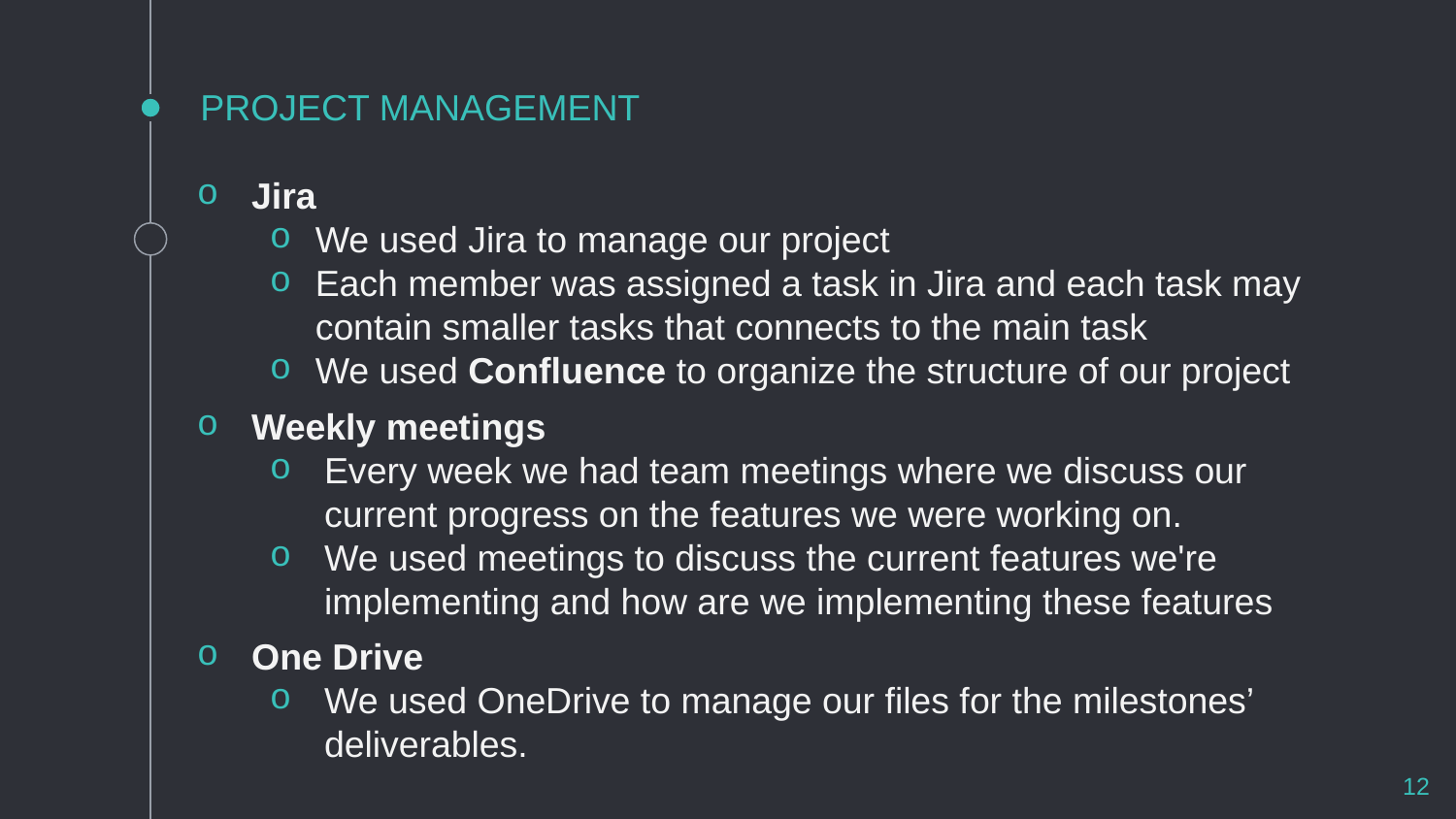

# PROJECT MANAGEMENT
Jira
We used Jira to manage our project
Each member was assigned a task in Jira and each task may contain smaller tasks that connects to the main task
We used Confluence to organize the structure of our project
Weekly meetings
Every week we had team meetings where we discuss our current progress on the features we were working on.
We used meetings to discuss the current features we're implementing and how are we implementing these features
One Drive
We used OneDrive to manage our files for the milestones’ deliverables.

12